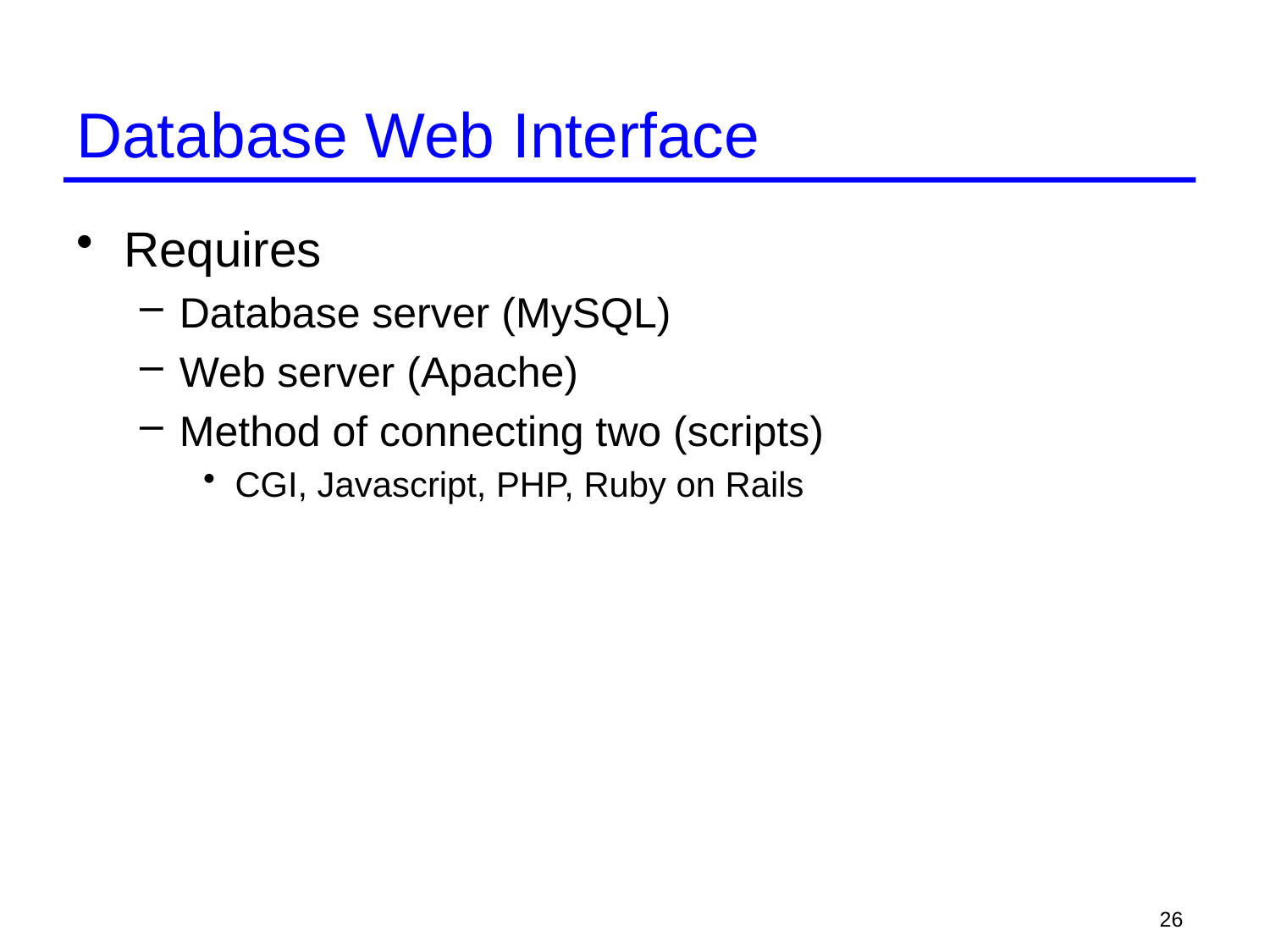

# Database Web Interface
Requires
Database server (MySQL)
Web server (Apache)
Method of connecting two (scripts)
CGI, Javascript, PHP, Ruby on Rails
26